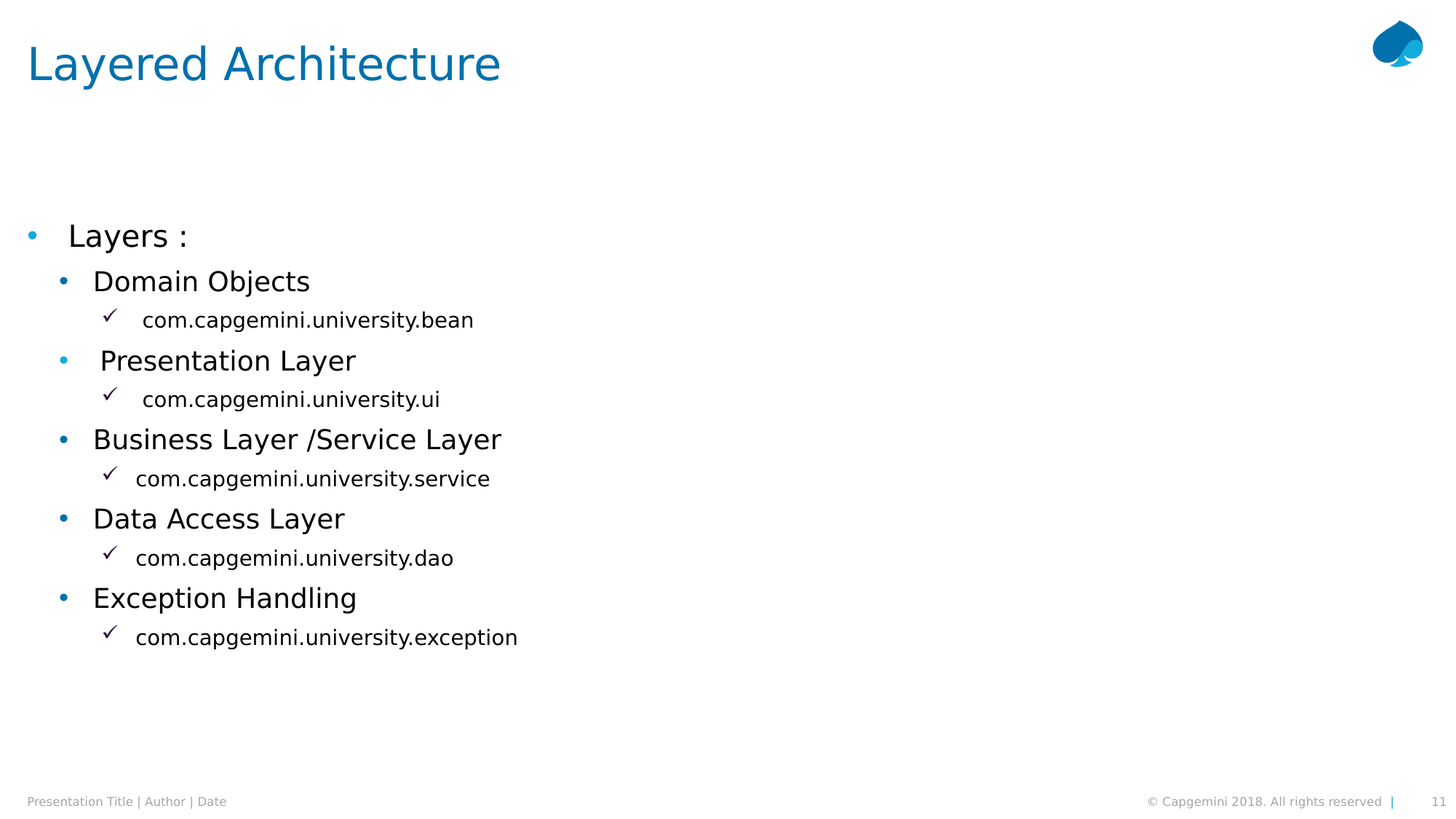

# Layered Architecture
Layers :
Domain Objects
com.capgemini.university.bean
Presentation Layer
com.capgemini.university.ui
Business Layer /Service Layer
com.capgemini.university.service
Data Access Layer
com.capgemini.university.dao
Exception Handling
com.capgemini.university.exception